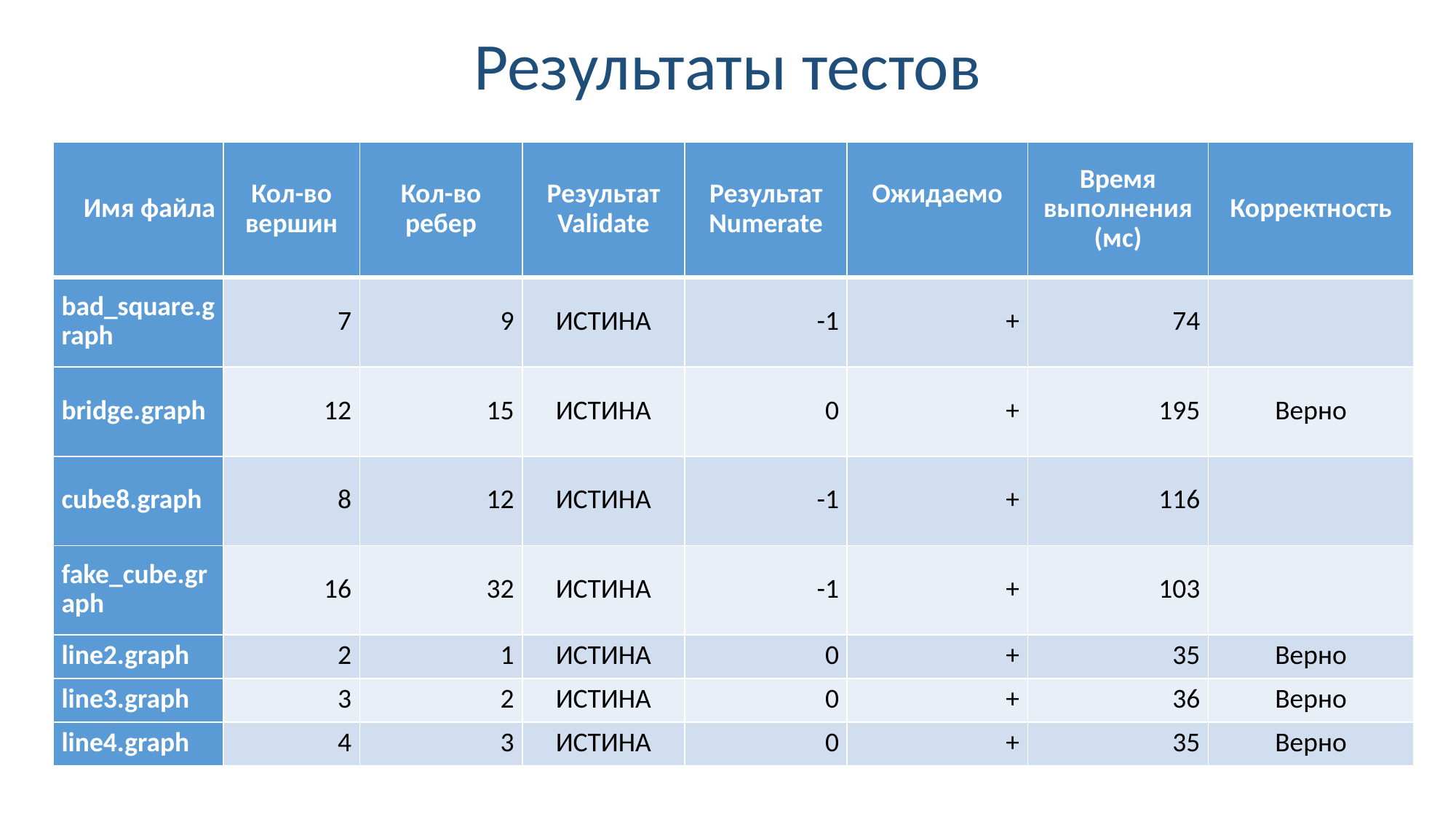

Результаты тестов
| Имя файла | Кол-во вершин | Кол-во ребер | Результат Validate | Результат Numerate | Ожидаемо | Время выполнения (мс) | Корректность |
| --- | --- | --- | --- | --- | --- | --- | --- |
| bad\_square.graph | 7 | 9 | ИСТИНА | -1 | + | 74 |  |
| bridge.graph | 12 | 15 | ИСТИНА | 0 | + | 195 | Верно |
| cube8.graph | 8 | 12 | ИСТИНА | -1 | + | 116 |  |
| fake\_cube.graph | 16 | 32 | ИСТИНА | -1 | + | 103 |  |
| line2.graph | 2 | 1 | ИСТИНА | 0 | + | 35 | Верно |
| line3.graph | 3 | 2 | ИСТИНА | 0 | + | 36 | Верно |
| line4.graph | 4 | 3 | ИСТИНА | 0 | + | 35 | Верно |